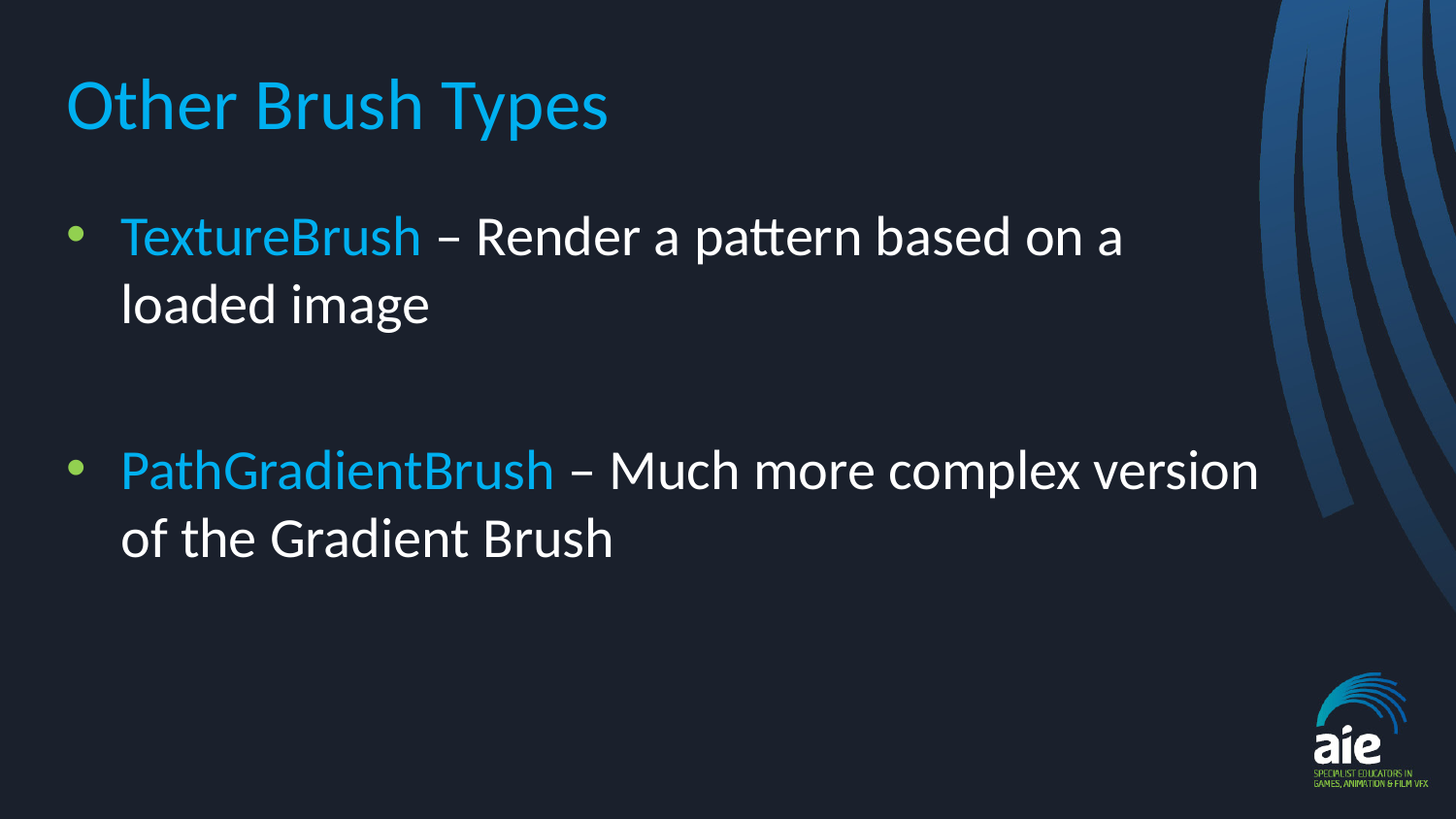

# Other Brush Types
TextureBrush – Render a pattern based on a loaded image

PathGradientBrush – Much more complex version of the Gradient Brush